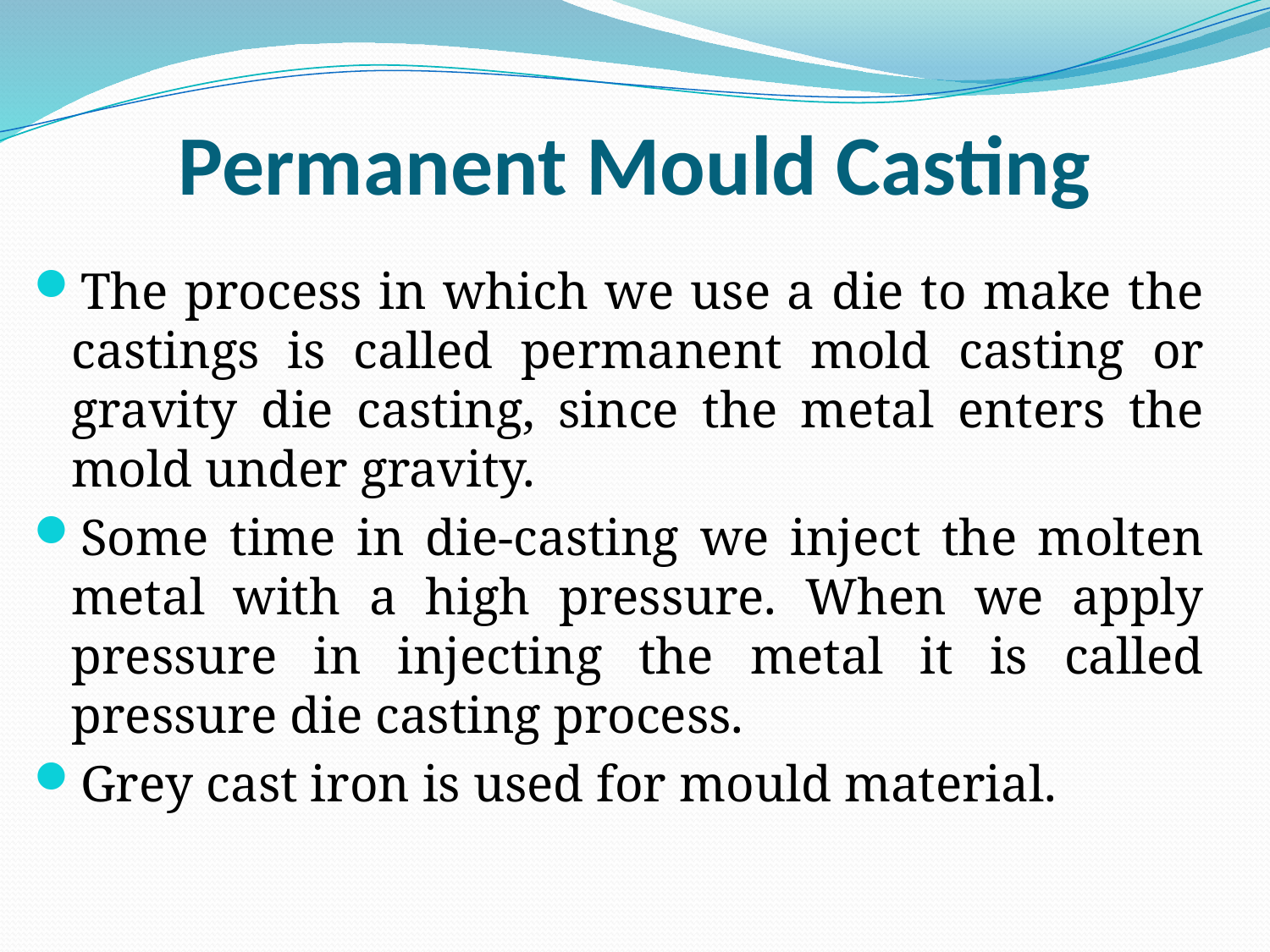

# Permanent Mould Casting
The process in which we use a die to make the castings is called permanent mold casting or gravity die casting, since the metal enters the mold under gravity.
Some time in die-casting we inject the molten metal with a high pressure. When we apply pressure in injecting the metal it is called pressure die casting process.
Grey cast iron is used for mould material.